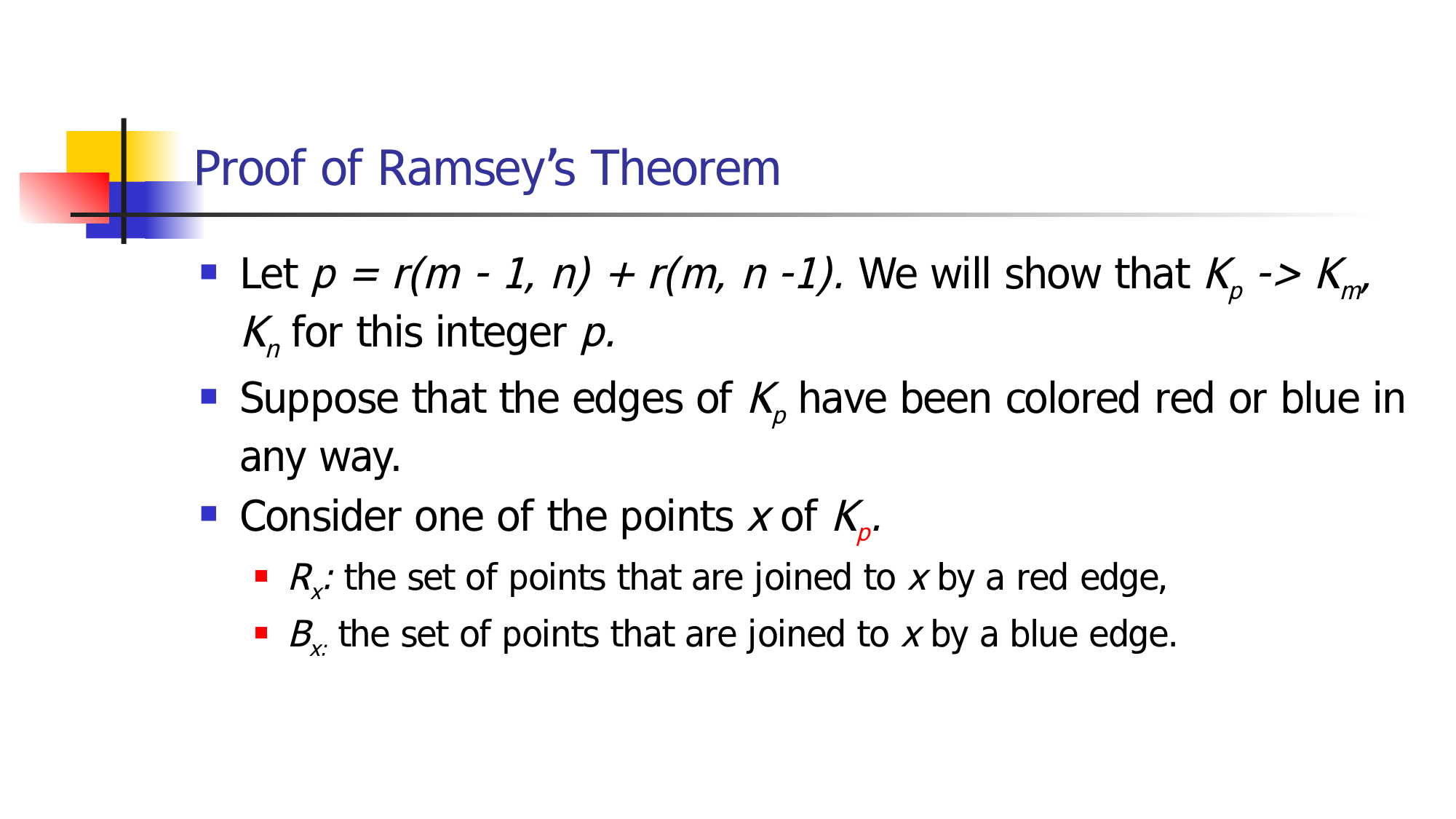

# Proof of Ramsey’s Theorem
Let p = r(m - 1, n) + r(m, n -1). We will show that Kp -> Km, Kn for this integer p.
Suppose that the edges of Kp have been colored red or blue in any way.
Consider one of the points x of Kp.
Rx: the set of points that are joined to x by a red edge,
Bx: the set of points that are joined to x by a blue edge.